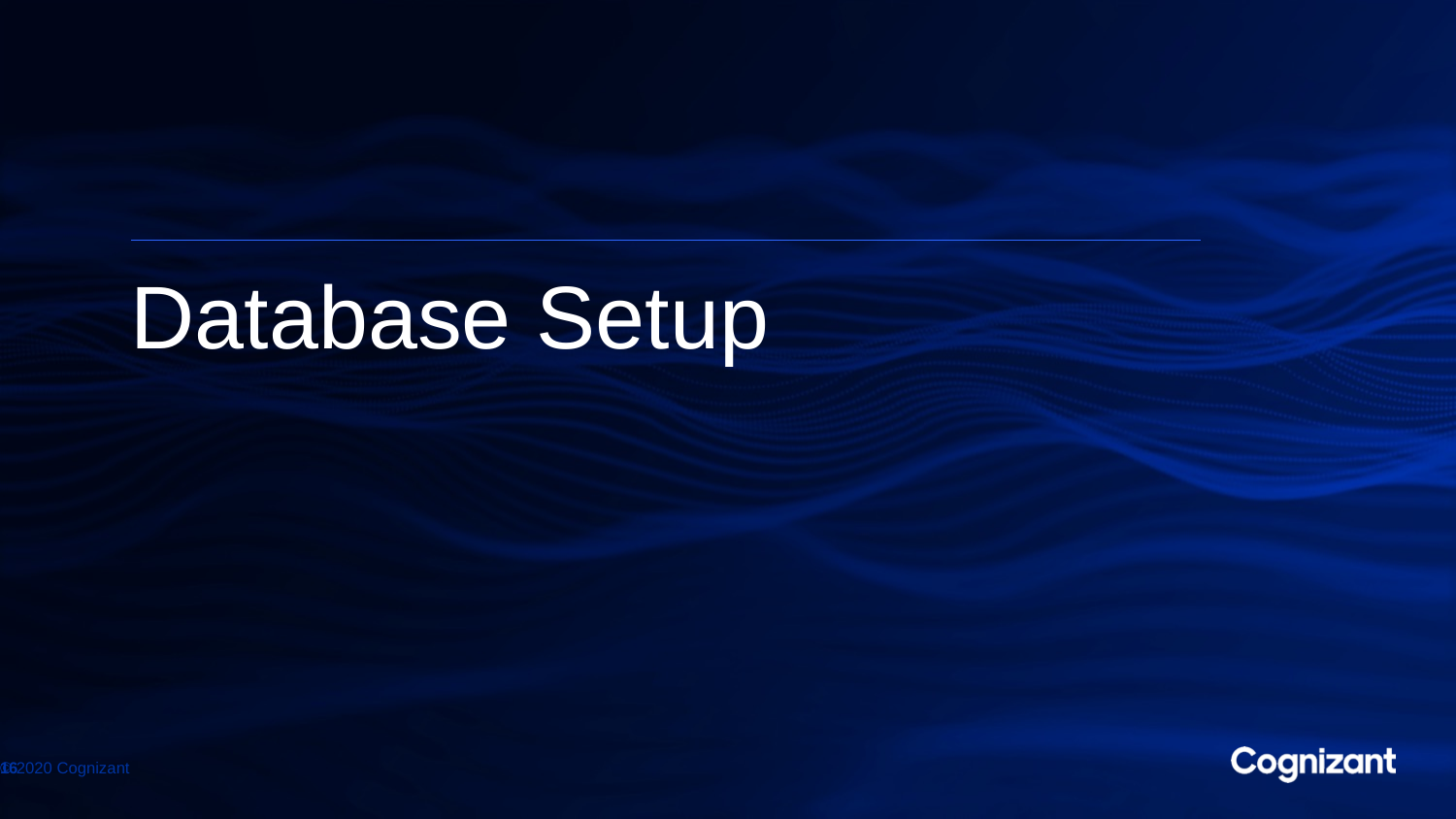

# Database Setup
© 2020 Cognizant
16